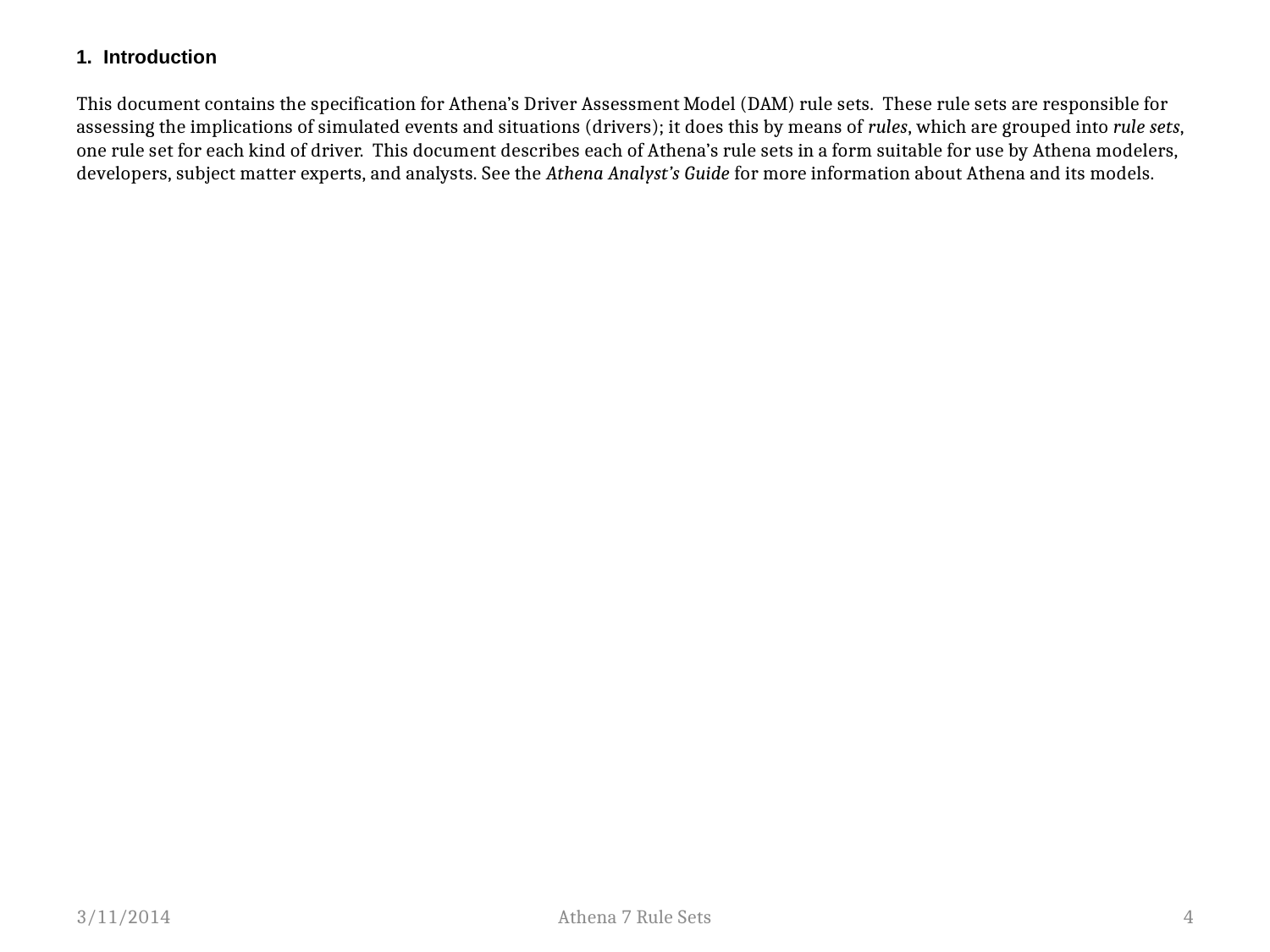

# 1.  Introduction
This document contains the specification for Athena’s Driver Assessment Model (DAM) rule sets.  These rule sets are responsible for assessing the implications of simulated events and situations (drivers); it does this by means of rules, which are grouped into rule sets, one rule set for each kind of driver.  This document describes each of Athena’s rule sets in a form suitable for use by Athena modelers, developers, subject matter experts, and analysts. See the Athena Analyst’s Guide for more information about Athena and its models.

3/11/2014
Athena 7 Rule Sets
4